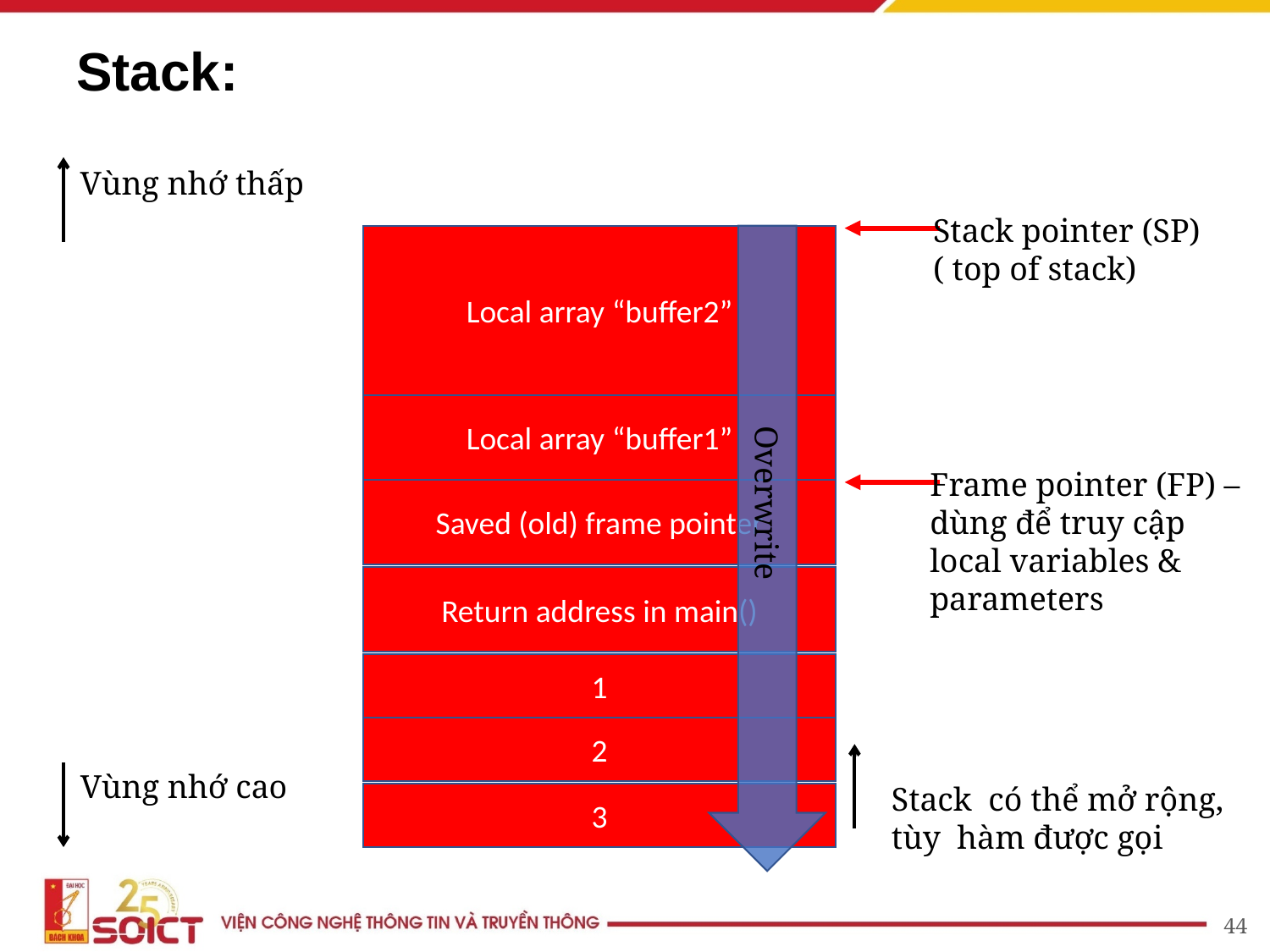

# Stack:
Vùng nhớ thấp
Stack pointer (SP)
( top of stack)
Local array “buffer2”

Overwrite
Local array “buffer1”
Frame pointer (FP) –
dùng để truy cập
local variables &
parameters
Saved (old) frame pointer
Return address in main()
1
2
Vùng nhớ cao
Stack  có thể mở rộng,
tùy  hàm được gọi
3
44